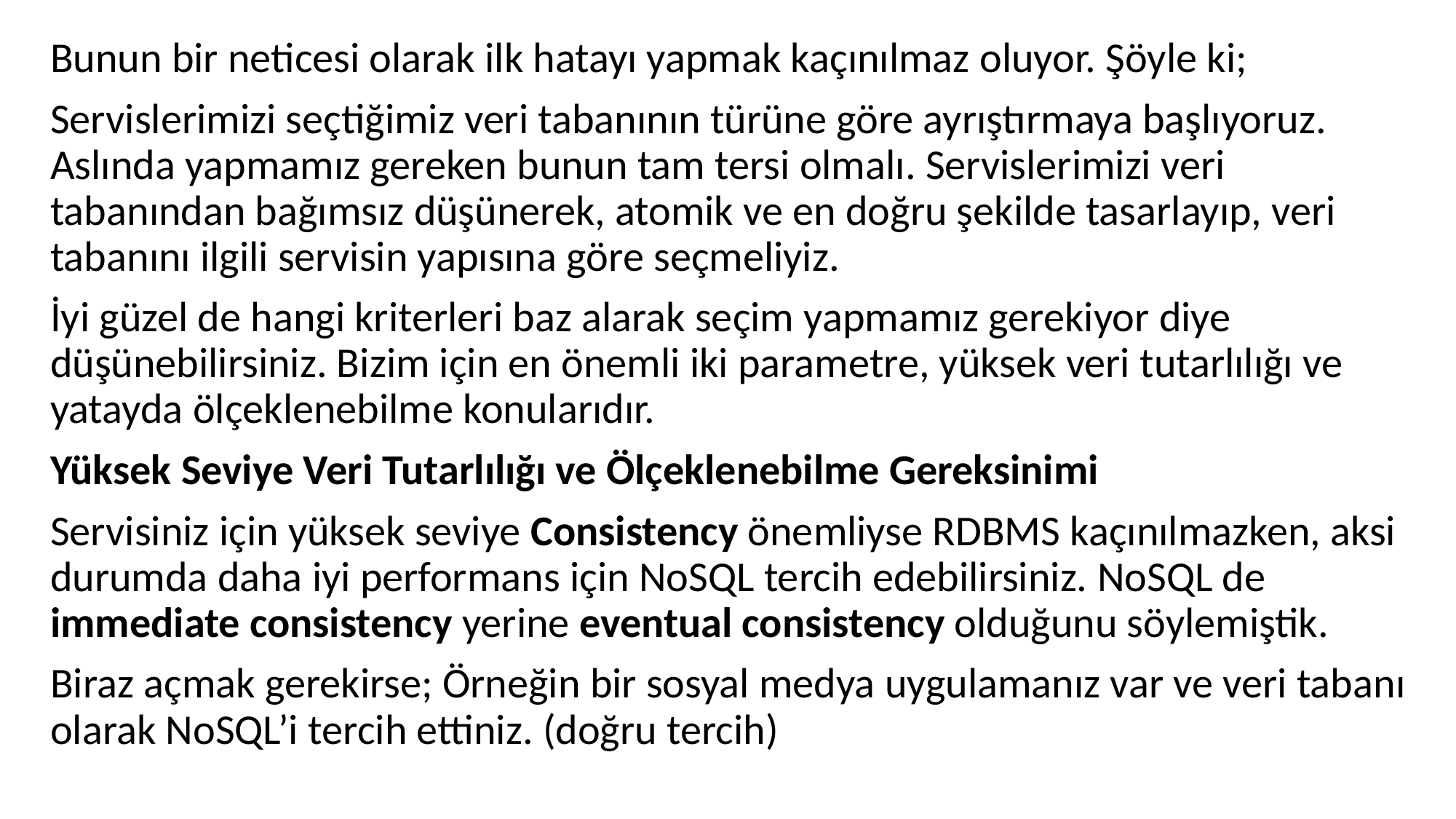

Bunun bir neticesi olarak ilk hatayı yapmak kaçınılmaz oluyor. Şöyle ki;
Servislerimizi seçtiğimiz veri tabanının türüne göre ayrıştırmaya başlıyoruz. Aslında yapmamız gereken bunun tam tersi olmalı. Servislerimizi veri tabanından bağımsız düşünerek, atomik ve en doğru şekilde tasarlayıp, veri tabanını ilgili servisin yapısına göre seçmeliyiz.
İyi güzel de hangi kriterleri baz alarak seçim yapmamız gerekiyor diye düşünebilirsiniz. Bizim için en önemli iki parametre, yüksek veri tutarlılığı ve yatayda ölçeklenebilme konularıdır.
Yüksek Seviye Veri Tutarlılığı ve Ölçeklenebilme Gereksinimi
Servisiniz için yüksek seviye Consistency önemliyse RDBMS kaçınılmazken, aksi durumda daha iyi performans için NoSQL tercih edebilirsiniz. NoSQL de immediate consistency yerine eventual consistency olduğunu söylemiştik.
Biraz açmak gerekirse; Örneğin bir sosyal medya uygulamanız var ve veri tabanı olarak NoSQL’i tercih ettiniz. (doğru tercih)